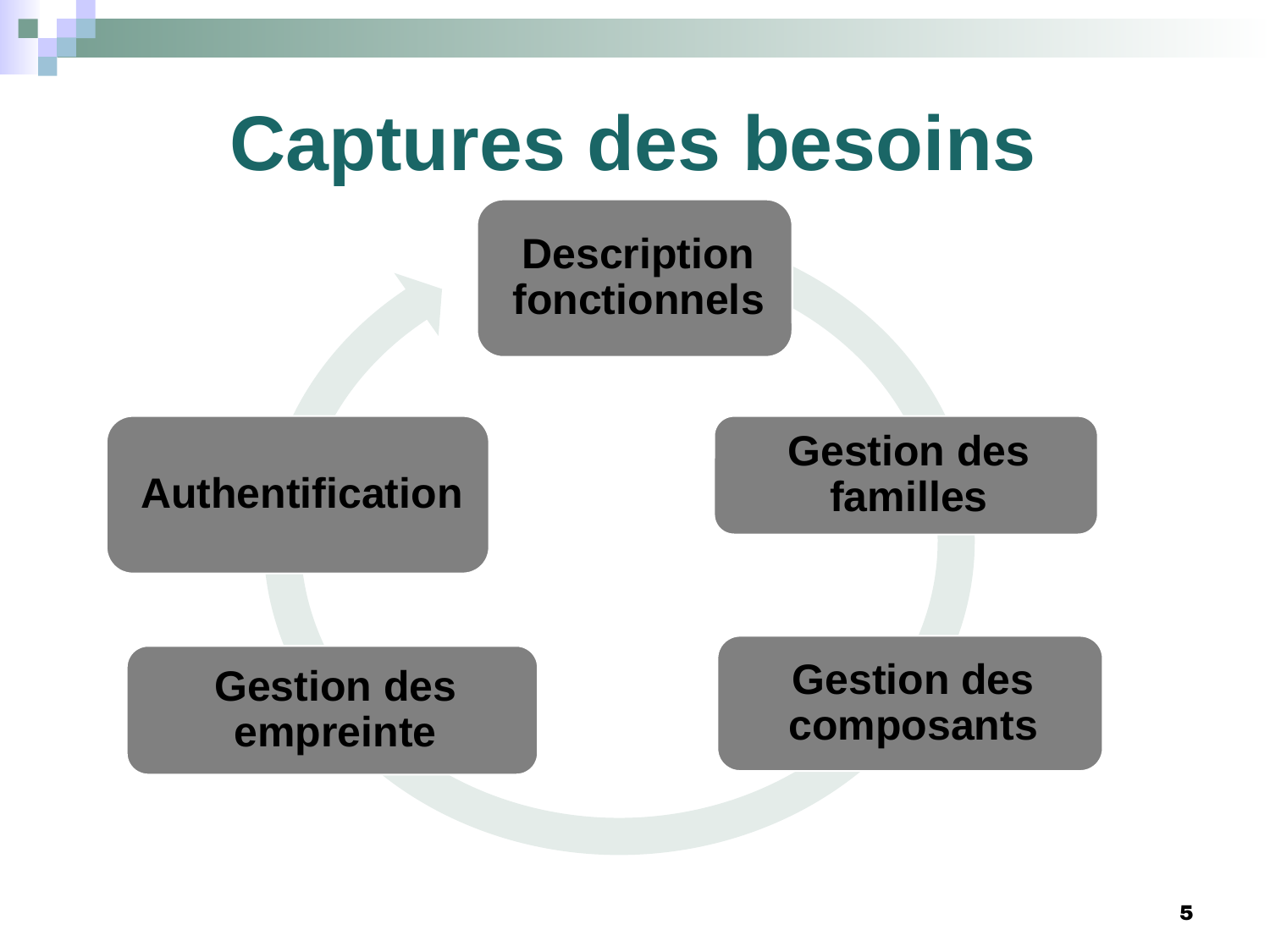

Captures des besoins
Description fonctionnels
Gestion des familles
Gestion des composants
Gestion des empreinte
Authentification
5